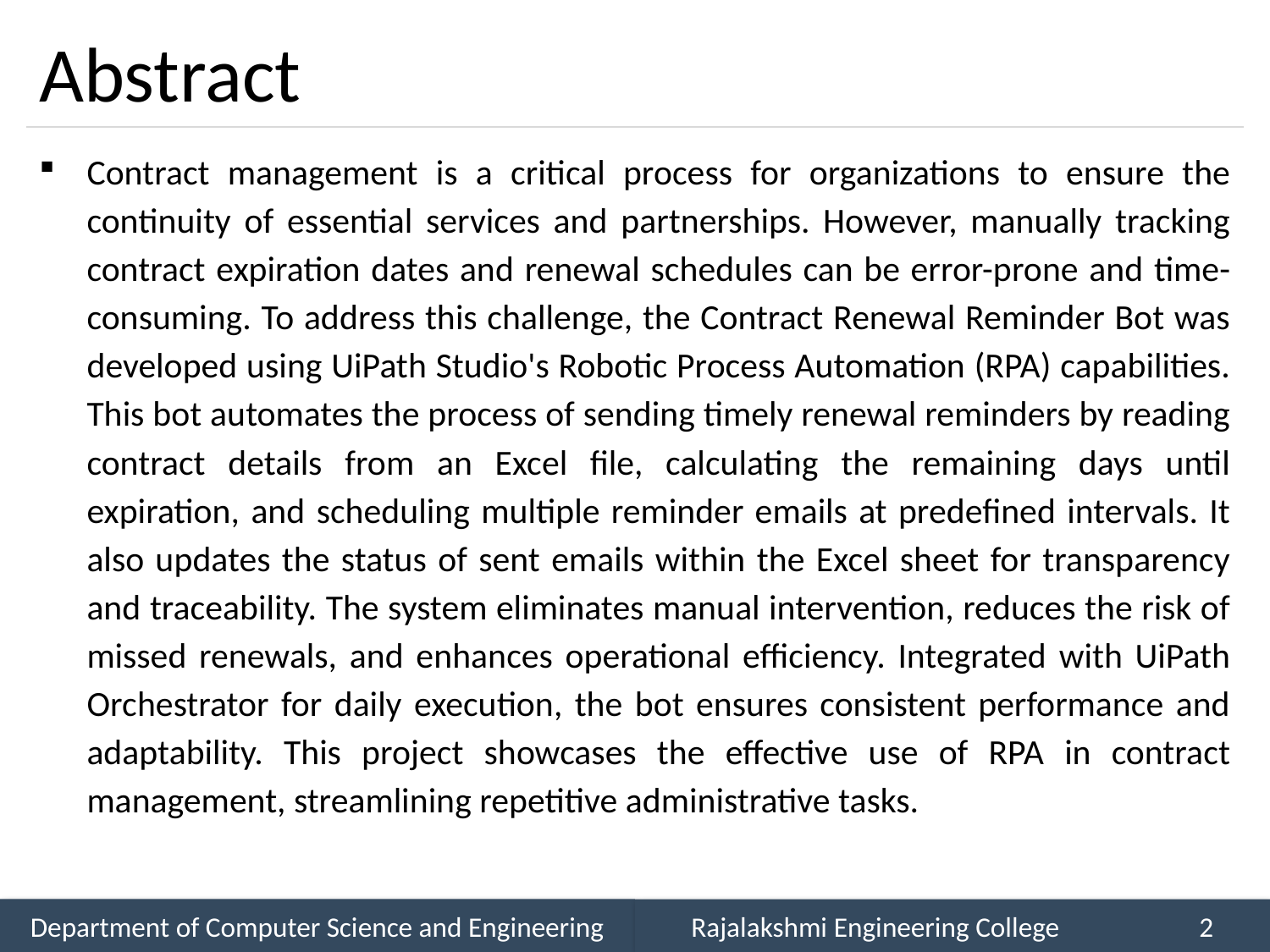

# Abstract
Contract management is a critical process for organizations to ensure the continuity of essential services and partnerships. However, manually tracking contract expiration dates and renewal schedules can be error-prone and time-consuming. To address this challenge, the Contract Renewal Reminder Bot was developed using UiPath Studio's Robotic Process Automation (RPA) capabilities. This bot automates the process of sending timely renewal reminders by reading contract details from an Excel file, calculating the remaining days until expiration, and scheduling multiple reminder emails at predefined intervals. It also updates the status of sent emails within the Excel sheet for transparency and traceability. The system eliminates manual intervention, reduces the risk of missed renewals, and enhances operational efficiency. Integrated with UiPath Orchestrator for daily execution, the bot ensures consistent performance and adaptability. This project showcases the effective use of RPA in contract management, streamlining repetitive administrative tasks.